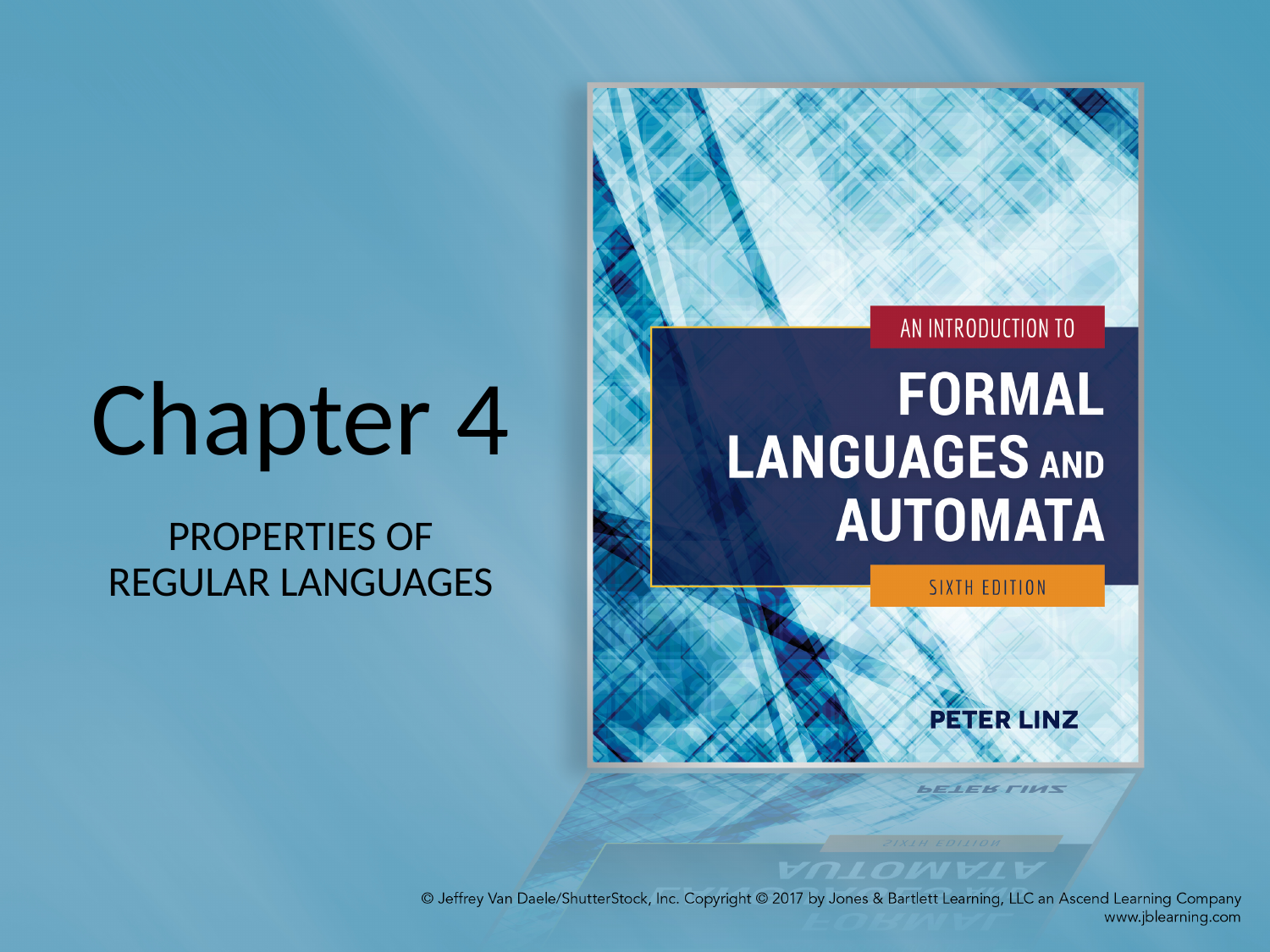

# Chapter 4
PROPERTIES OF REGULAR LANGUAGES